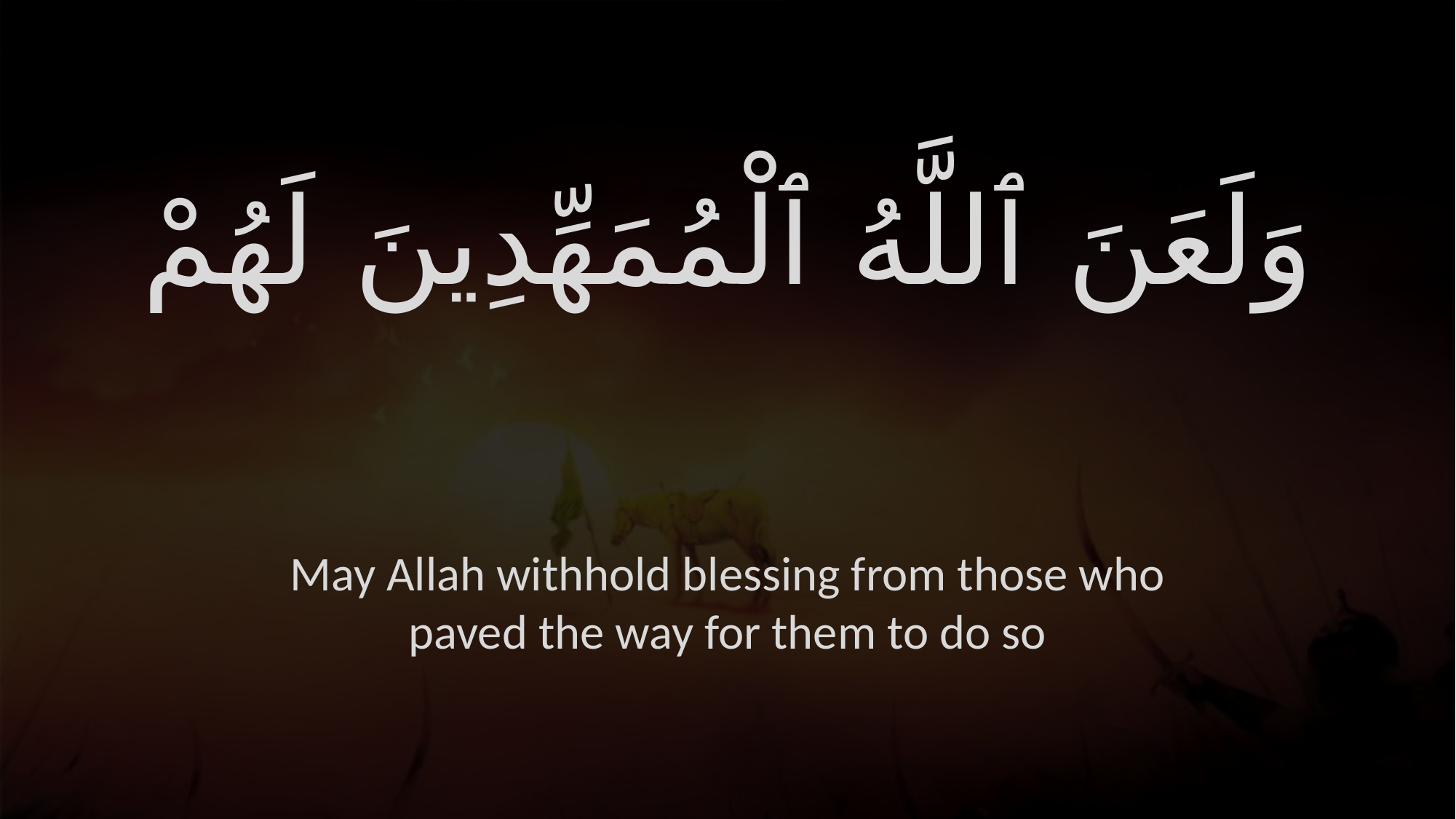

# وَلَعَنَ ٱللَّهُ ٱلْمُمَهِّدِينَ لَهُمْ
May Allah withhold blessing from those who paved the way for them to do so